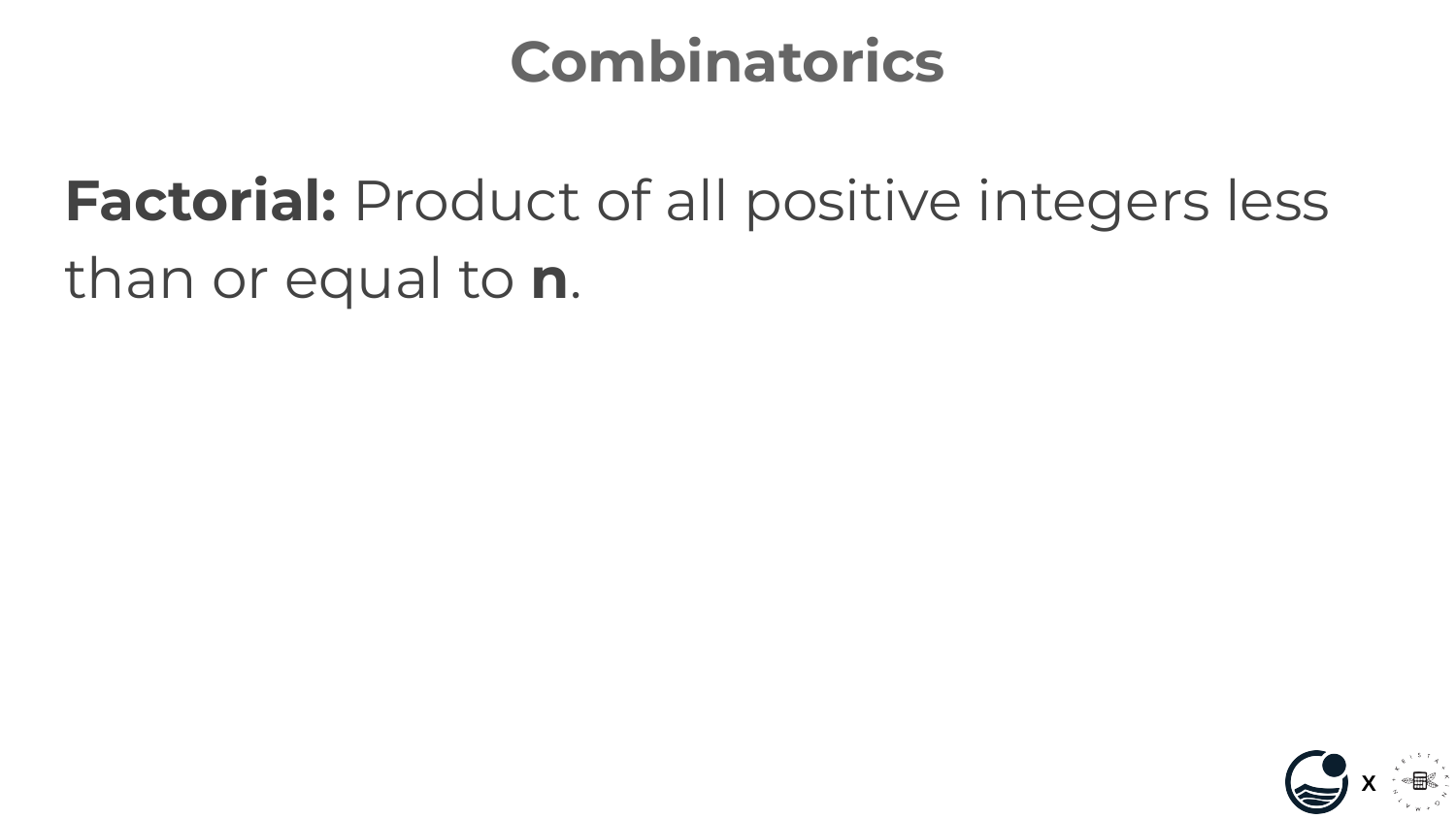

# Combinatorics
Factorial: Product of all positive integers less than or equal to n.